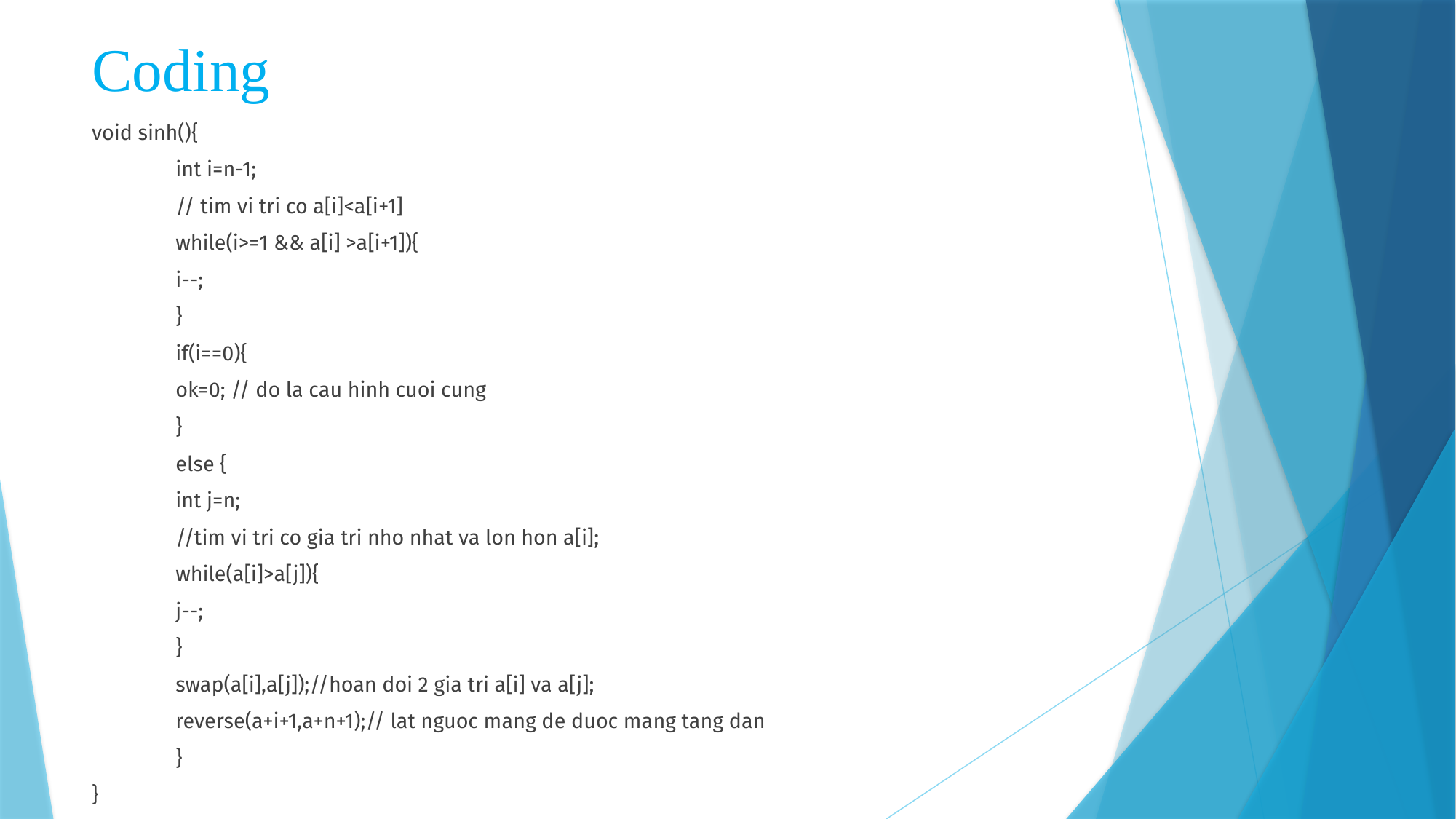

# Coding
void sinh(){
	int i=n-1;
	// tim vi tri co a[i]<a[i+1]
	while(i>=1 && a[i] >a[i+1]){
		i--;
	}
	if(i==0){
		ok=0; // do la cau hinh cuoi cung
	}
	else {
		int j=n;
		//tim vi tri co gia tri nho nhat va lon hon a[i];
		while(a[i]>a[j]){
			j--;
		}
		swap(a[i],a[j]);//hoan doi 2 gia tri a[i] va a[j];
		reverse(a+i+1,a+n+1);// lat nguoc mang de duoc mang tang dan
	}
}